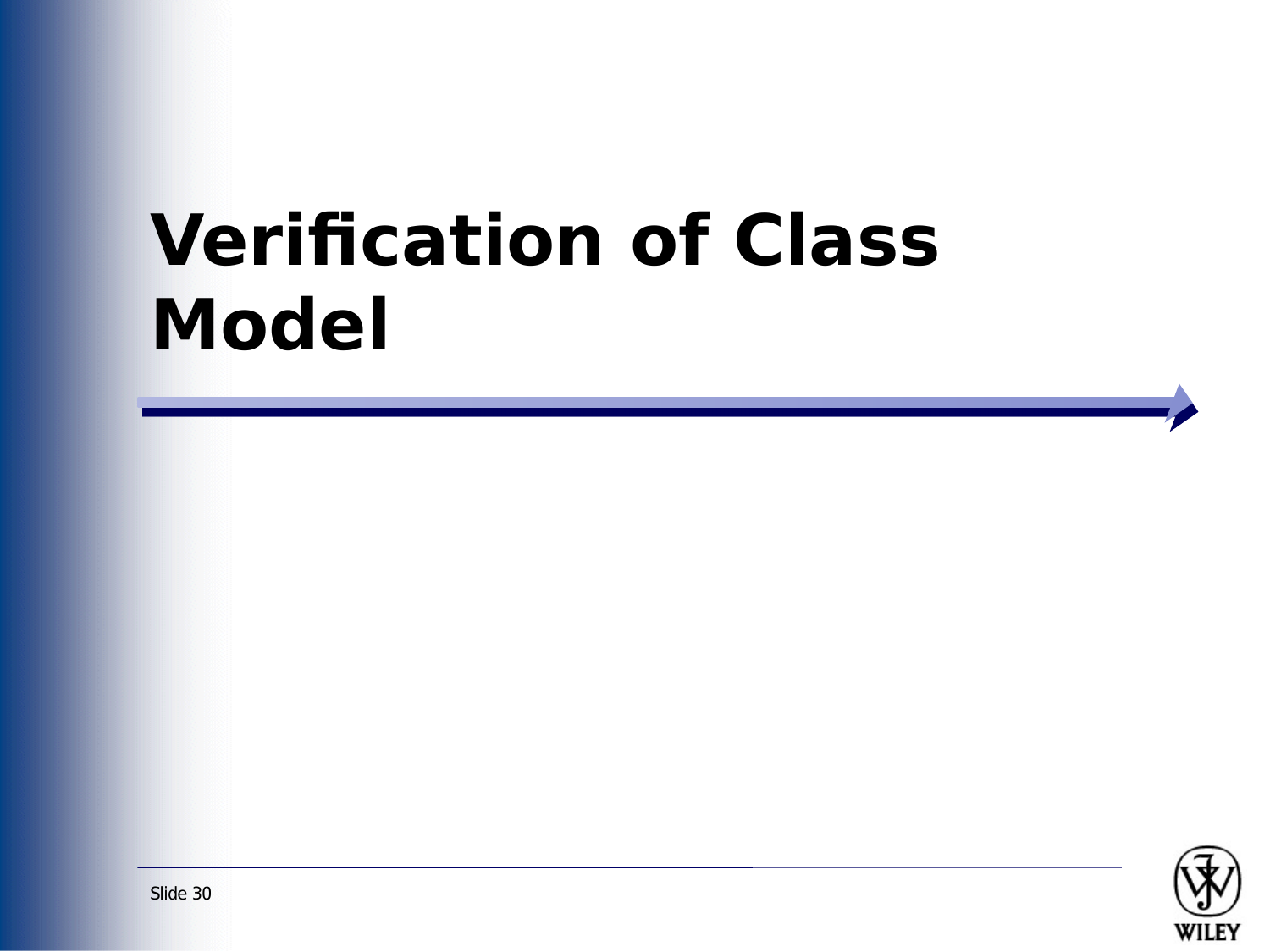

# Verification of Class Model

Slide 30